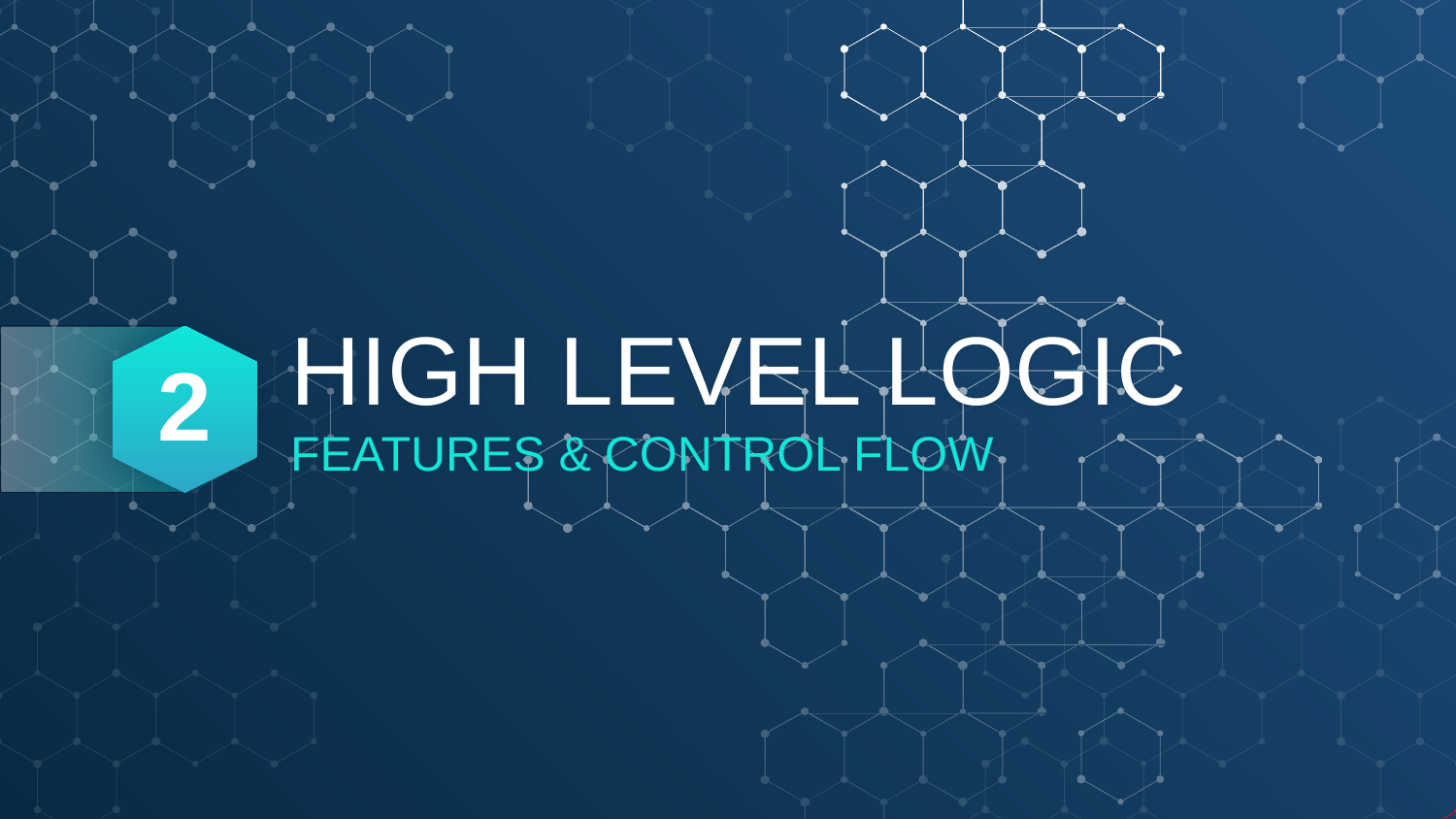

2
# HIGH LEVEL LOGIC
FEATURES & CONTROL FLOW